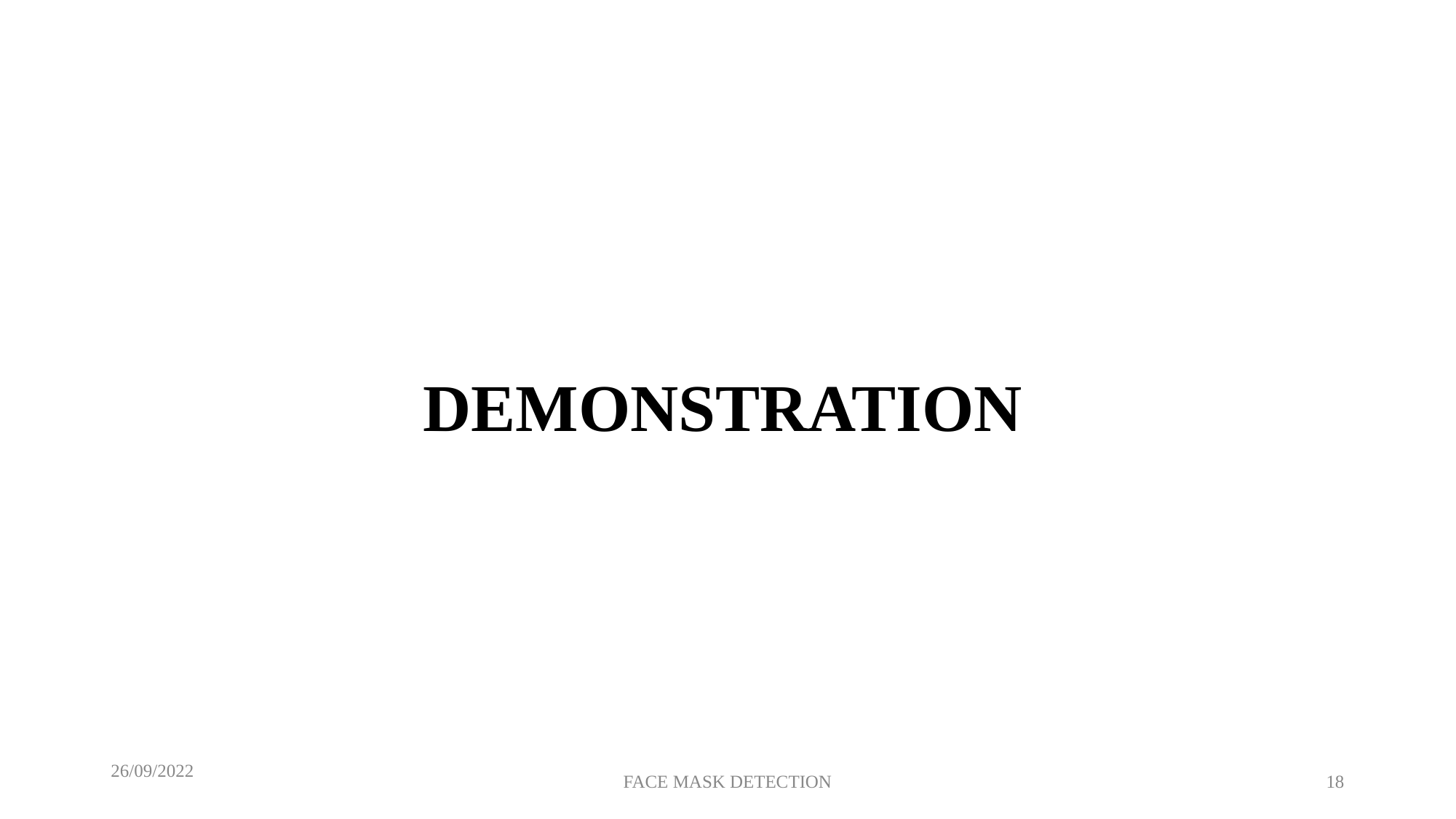

# DEMONSTRATION
26/09/2022

FACE MASK DETECTION
18